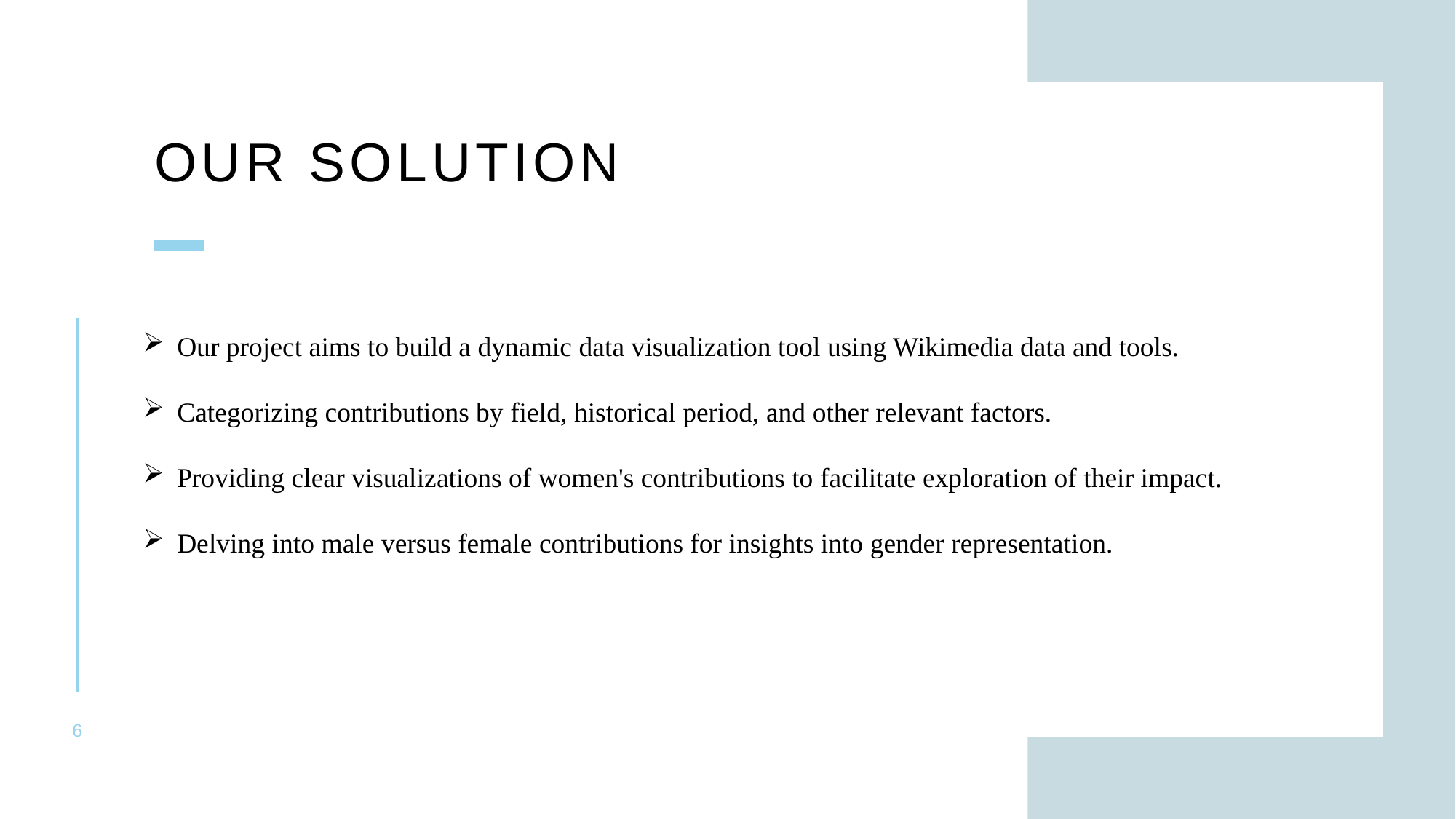

# OUR SOLUTION
Our project aims to build a dynamic data visualization tool using Wikimedia data and tools.
Categorizing contributions by field, historical period, and other relevant factors.
Providing clear visualizations of women's contributions to facilitate exploration of their impact.
Delving into male versus female contributions for insights into gender representation.
6